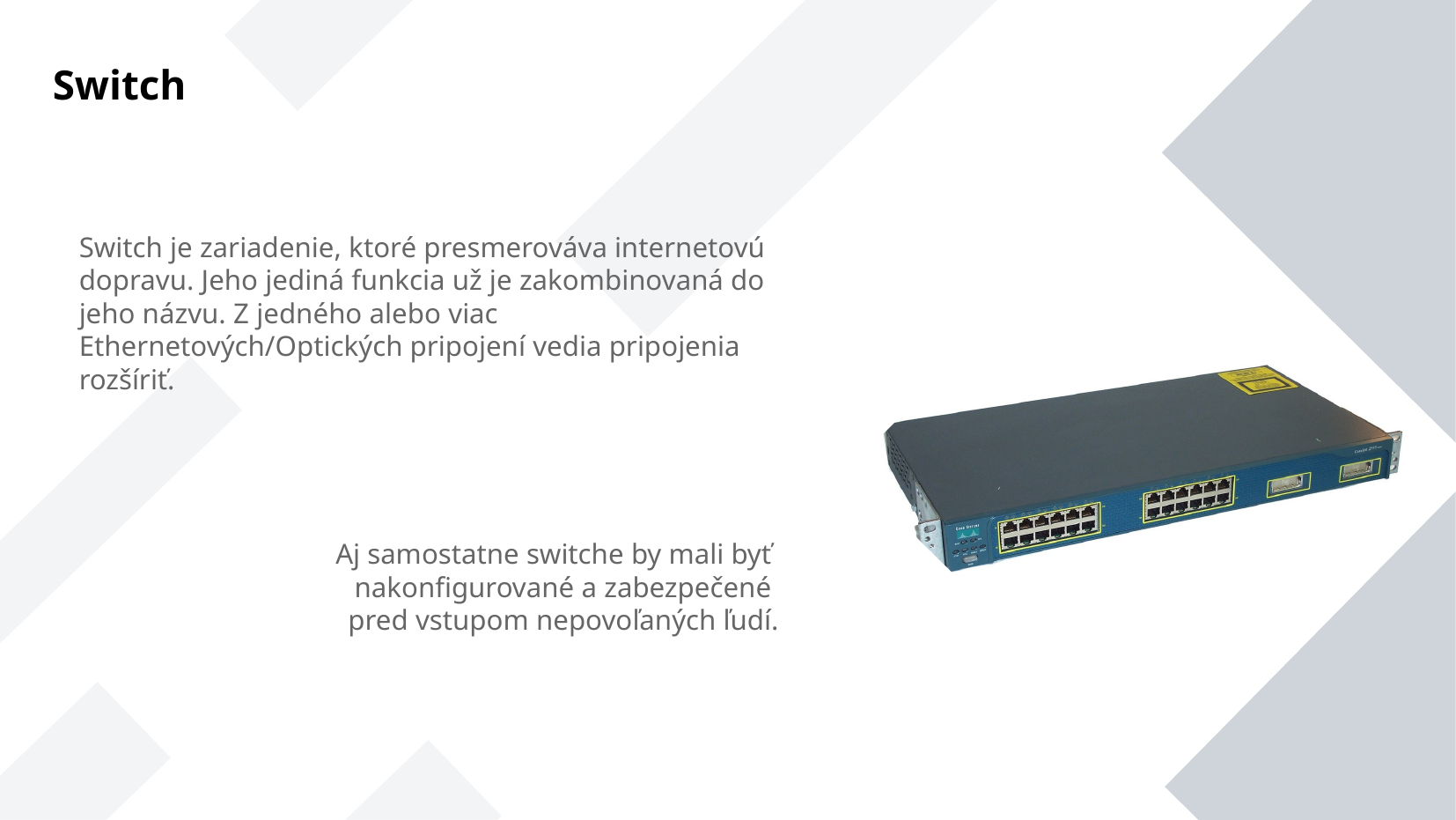

Switch

Switch je zariadenie, ktoré presmerováva internetovú dopravu. Jeho jediná funkcia už je zakombinovaná do jeho názvu. Z jedného alebo viac Ethernetových/Optických pripojení vedia pripojenia rozšíriť.
Aj samostatne switche by mali byť
nakonfigurované a zabezpečené
pred vstupom nepovoľaných ľudí.